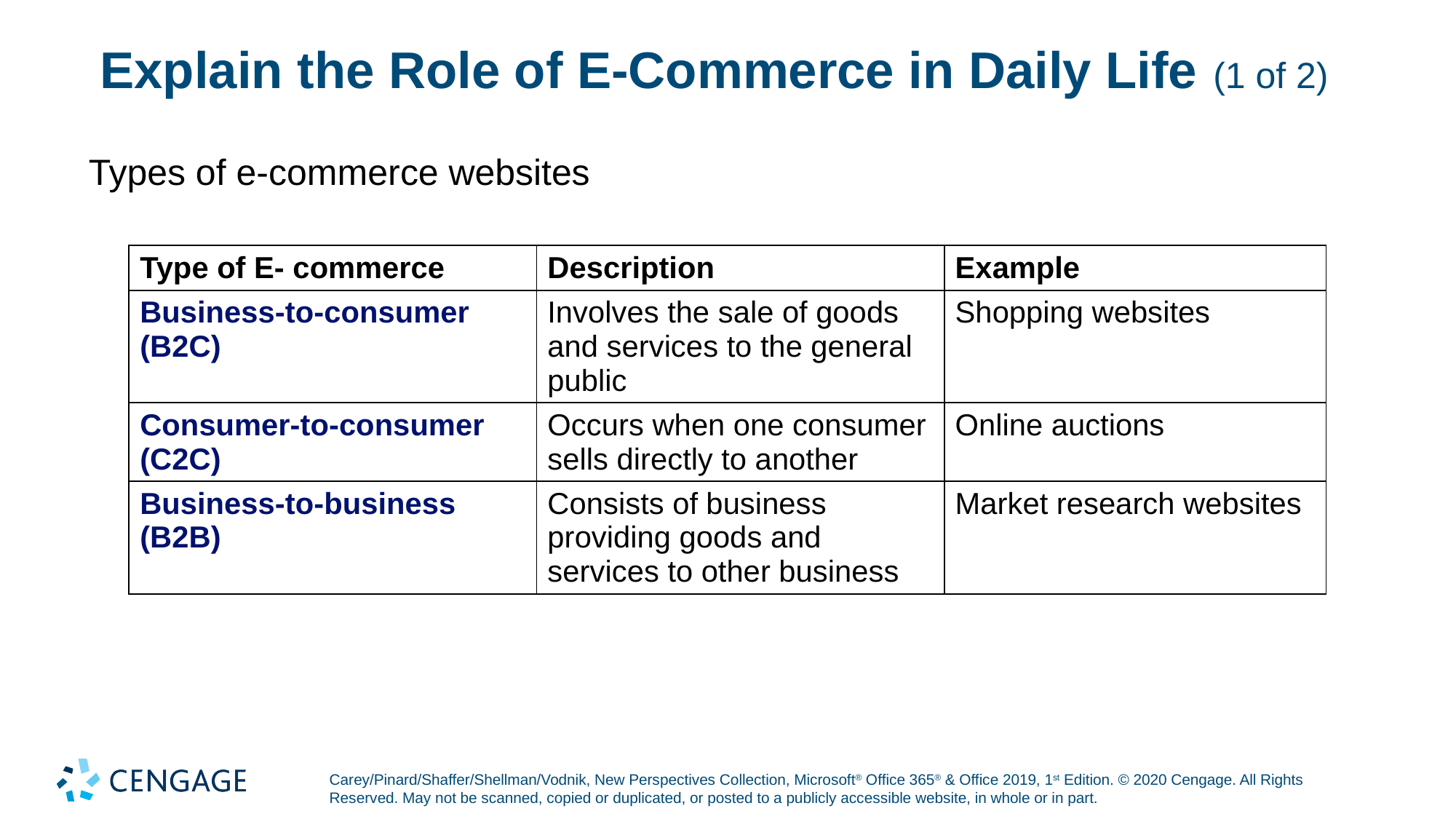

# Explain the Role of E-Commerce in Daily Life (1 of 2)
Types of e-commerce websites
| Type of E- commerce | Description | Example |
| --- | --- | --- |
| Business-to-consumer (B2C) | Involves the sale of goods and services to the general public | Shopping websites |
| Consumer-to-consumer (C2C) | Occurs when one consumer sells directly to another | Online auctions |
| Business-to-business (B2B) | Consists of business providing goods and services to other business | Market research websites |